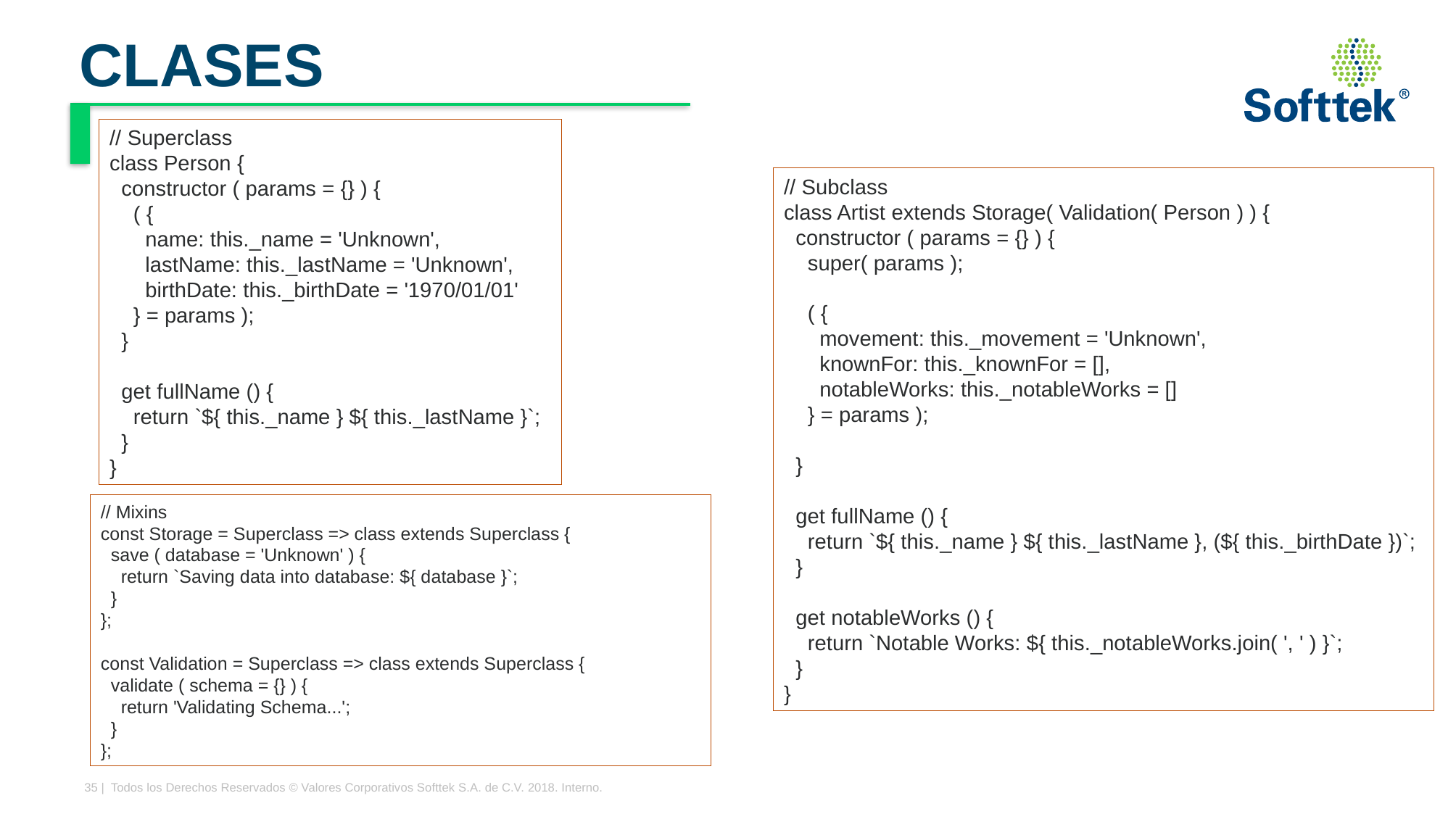

# CLASES

// Superclass
class Person {
  constructor ( params = {} ) {
    ( {
      name: this._name = 'Unknown',
      lastName: this._lastName = 'Unknown',
      birthDate: this._birthDate = '1970/01/01'
    } = params );
  }

  get fullName () {
    return `${ this._name } ${ this._lastName }`;
  }
}
// Subclass
class Artist extends Storage( Validation( Person ) ) {
  constructor ( params = {} ) {
    super( params );

    ( {
      movement: this._movement = 'Unknown',
      knownFor: this._knownFor = [],
      notableWorks: this._notableWorks = []
    } = params );

  }

  get fullName () {
    return `${ this._name } ${ this._lastName }, (${ this._birthDate })`;
  }

  get notableWorks () {
    return `Notable Works: ${ this._notableWorks.join( ', ' ) }`;
  }
}
// Mixins
const Storage = Superclass => class extends Superclass {
  save ( database = 'Unknown' ) {
    return `Saving data into database: ${ database }`;
  }
};

const Validation = Superclass => class extends Superclass {
  validate ( schema = {} ) {
    return 'Validating Schema...';
  }
};